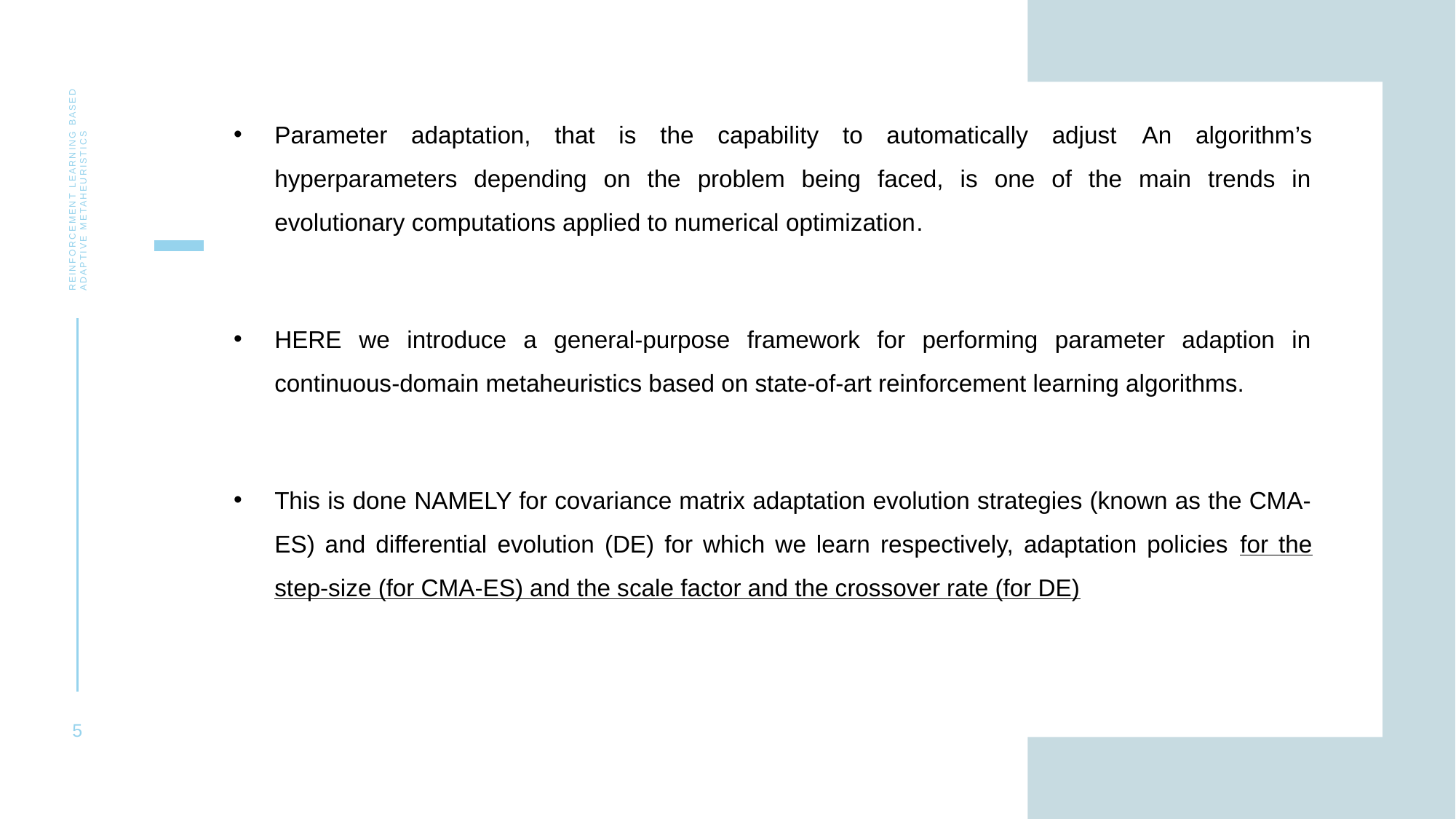

Parameter adaptation, that is the capability to automatically adjust An algorithm’s hyperparameters depending on the problem being faced, is one of the main trends in evolutionary computations applied to numerical optimization.

Here we introduce a general-purpose framework for performing parameter adaption in continuous-domain metaheuristics based on state-of-art reinforcement learning algorithms.

This is done Namely for covariance matrix adaptation evolution strategies (known as the CMA-ES) and differential evolution (DE) for which we learn respectively, adaptation policies for the step-size (for CMA-ES) and the scale factor and the crossover rate (for DE)

Reinforcement learning based adaptive metaheuristics
5